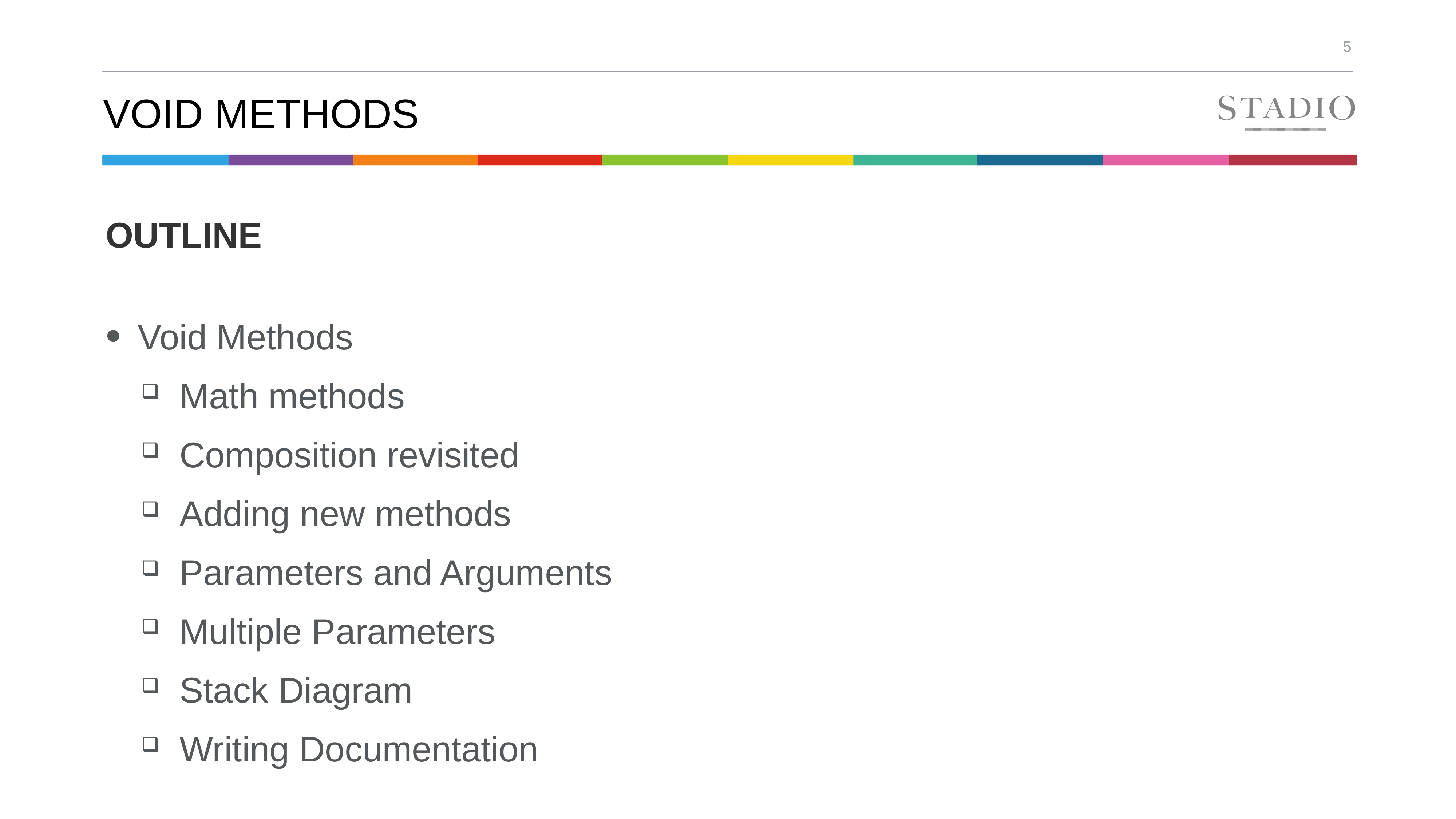

# Void methods

OUTLINE

Void Methods
Math methods
Composition revisited
Adding new methods
Parameters and Arguments
Multiple Parameters
Stack Diagram
Writing Documentation